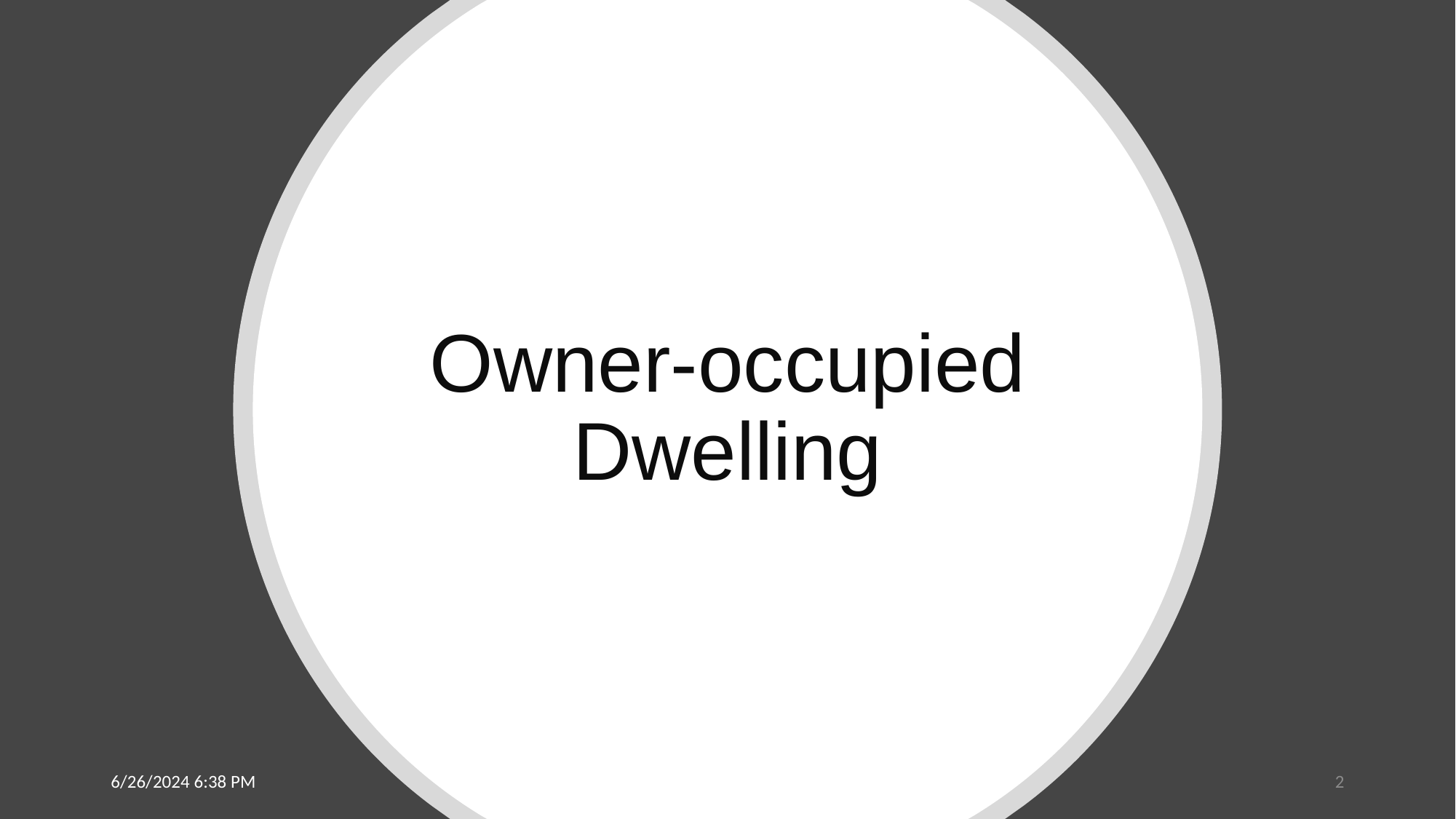

# Owner-occupied Dwelling
6/26/2024 6:38 PM
2